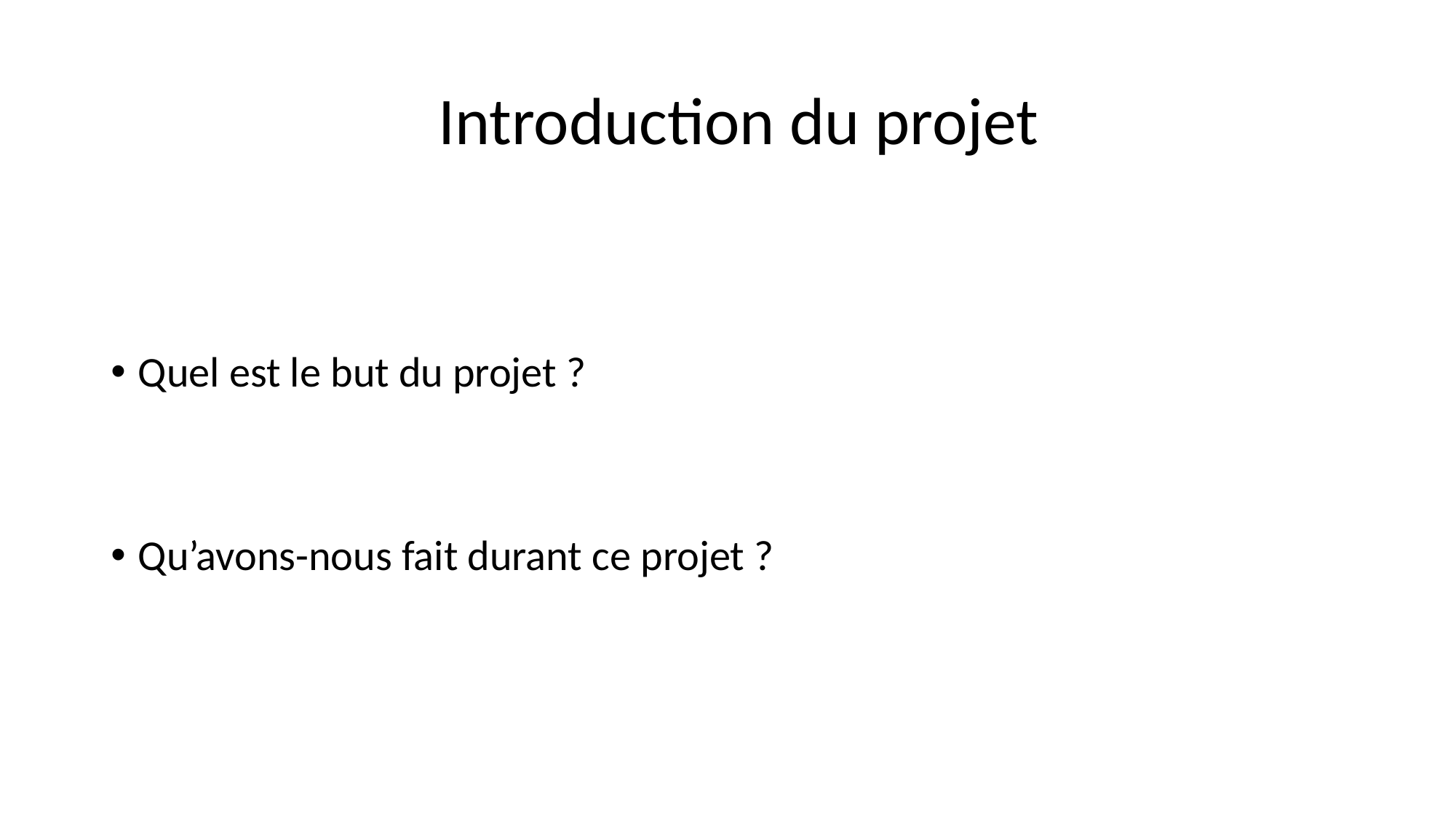

# Introduction du projet

Quel est le but du projet ?

Qu’avons-nous fait durant ce projet ?